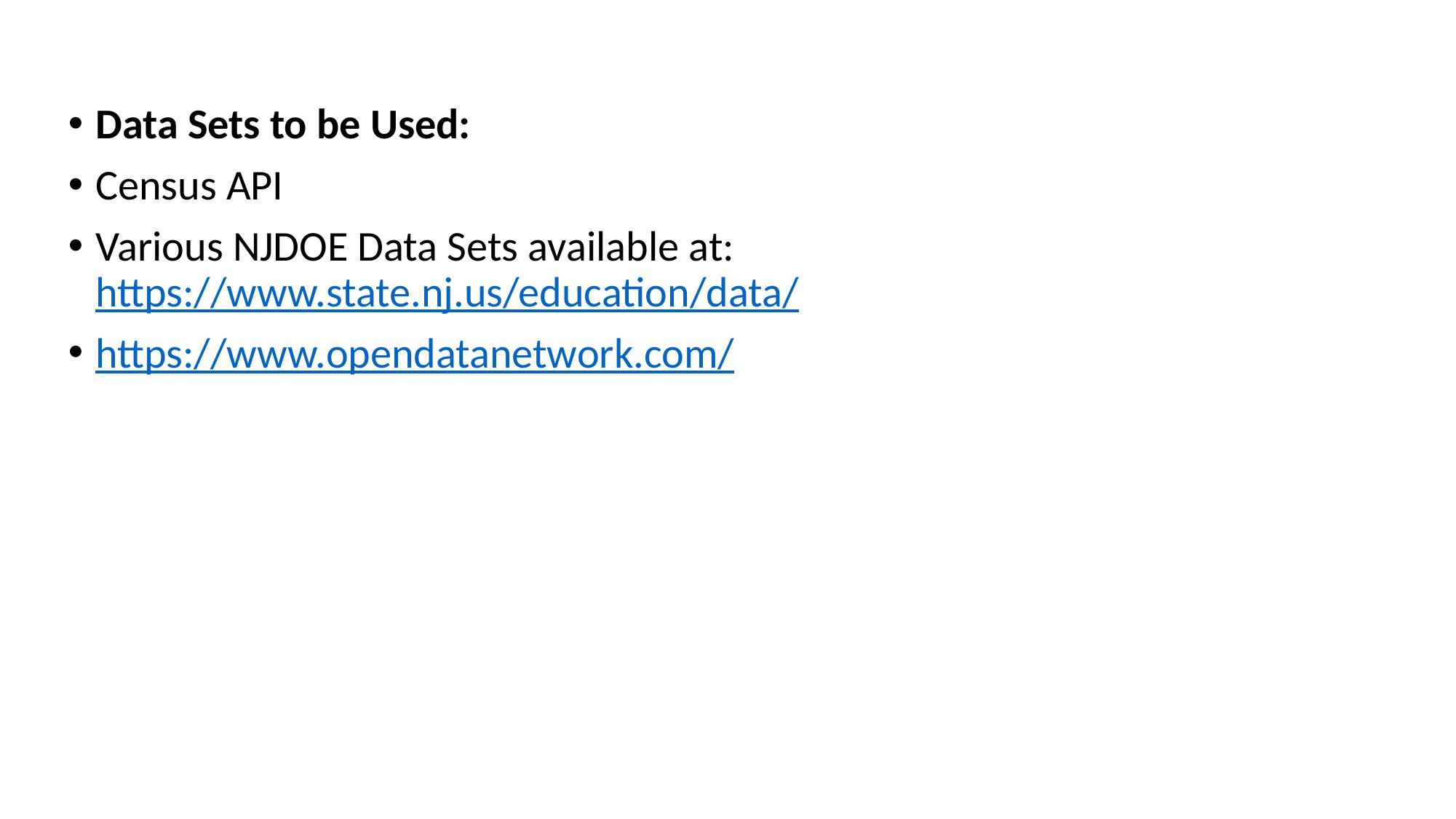

Data Sets to be Used:
Census API
Various NJDOE Data Sets available at: https://www.state.nj.us/education/data/
https://www.opendatanetwork.com/